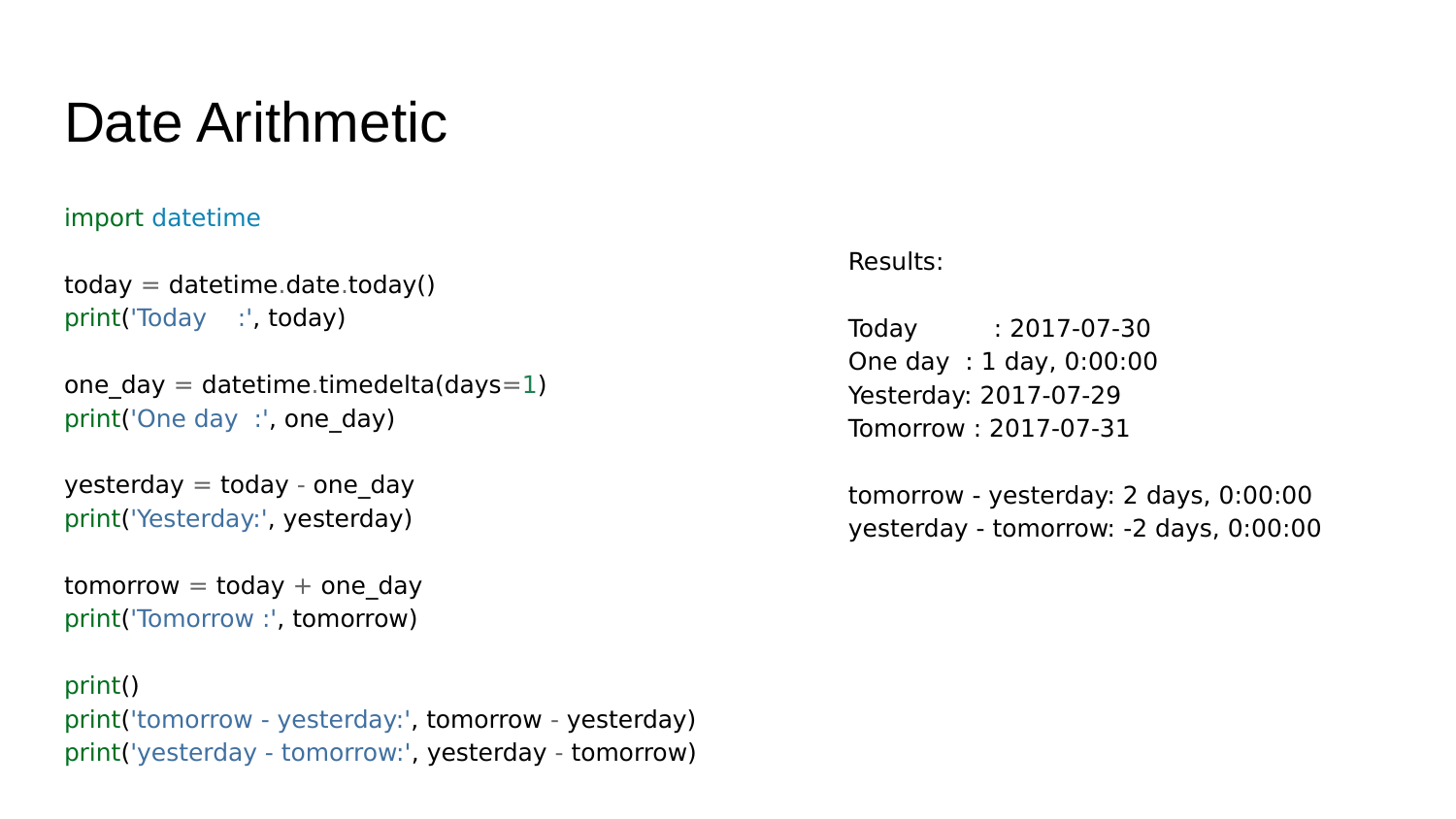

# Date Arithmetic
import datetime
today = datetime.date.today()
print('Today    :', today)
one_day = datetime.timedelta(days=1)
print('One day  :', one_day)
yesterday = today - one_day
print('Yesterday:', yesterday)
tomorrow = today + one_day
print('Tomorrow :', tomorrow)
print()
print('tomorrow - yesterday:', tomorrow - yesterday)
print('yesterday - tomorrow:', yesterday - tomorrow)

Results:

Today	: 2017-07-30
One day  : 1 day, 0:00:00
Yesterday: 2017-07-29
Tomorrow : 2017-07-31

tomorrow - yesterday: 2 days, 0:00:00
yesterday - tomorrow: -2 days, 0:00:00